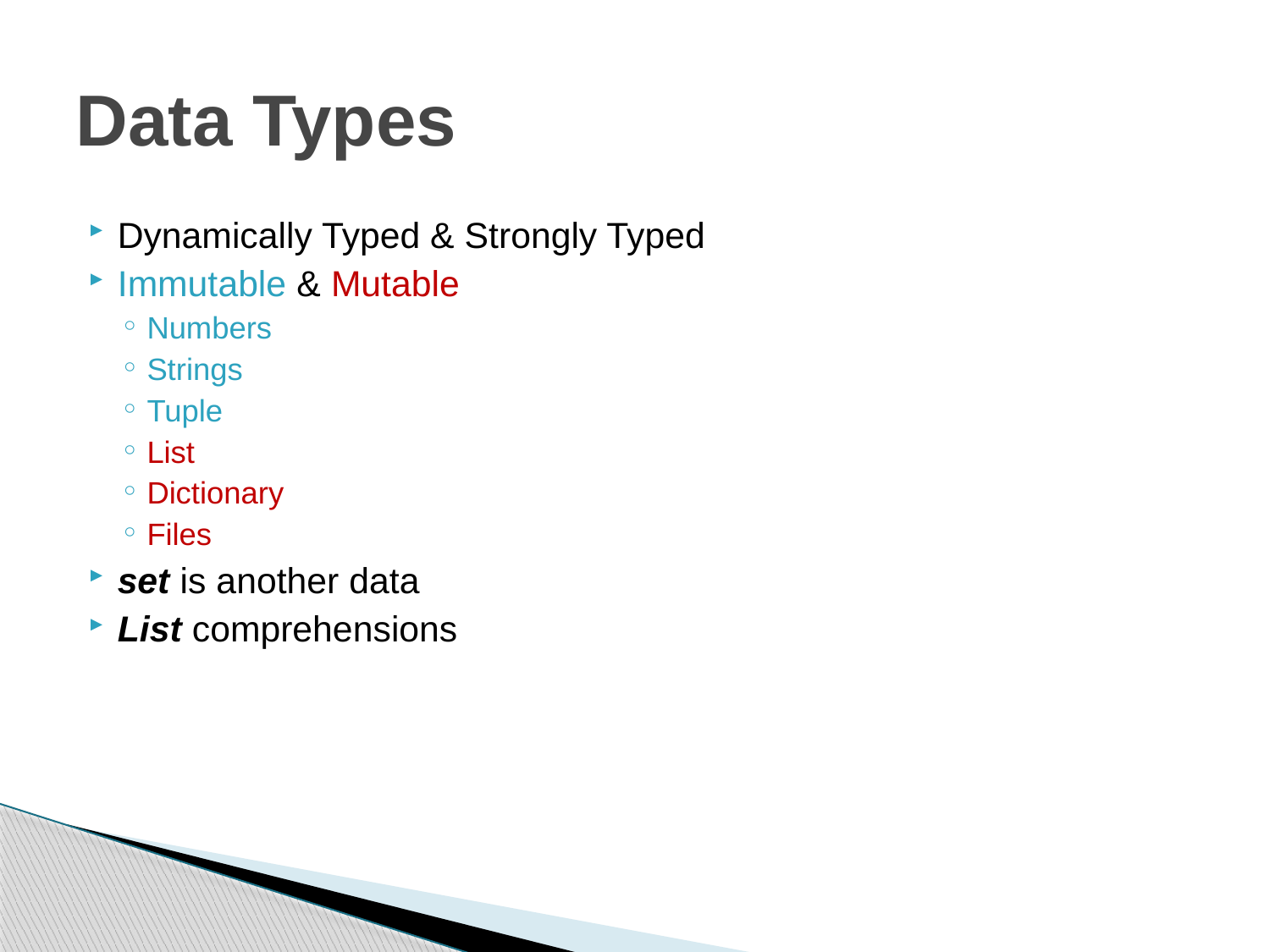

# Data Types
Dynamically Typed & Strongly Typed
Immutable & Mutable
Numbers
Strings
Tuple
List
Dictionary
Files
set is another data
List comprehensions